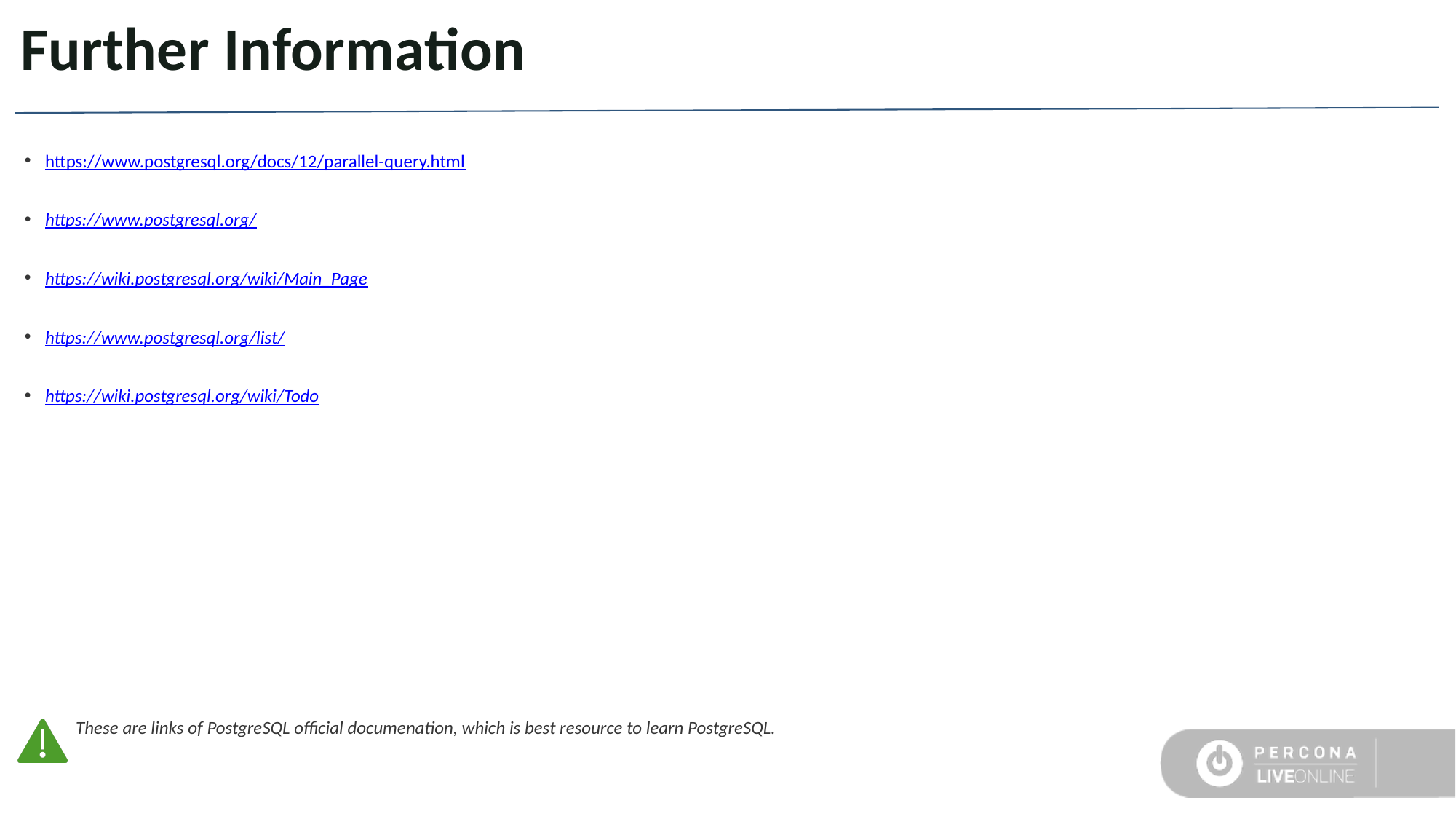

# Further Information
https://www.postgresql.org/docs/12/parallel-query.html
https://www.postgresql.org/
https://wiki.postgresql.org/wiki/Main_Page
https://www.postgresql.org/list/
https://wiki.postgresql.org/wiki/Todo

These are links of PostgreSQL official documenation, which is best resource to learn PostgreSQL.